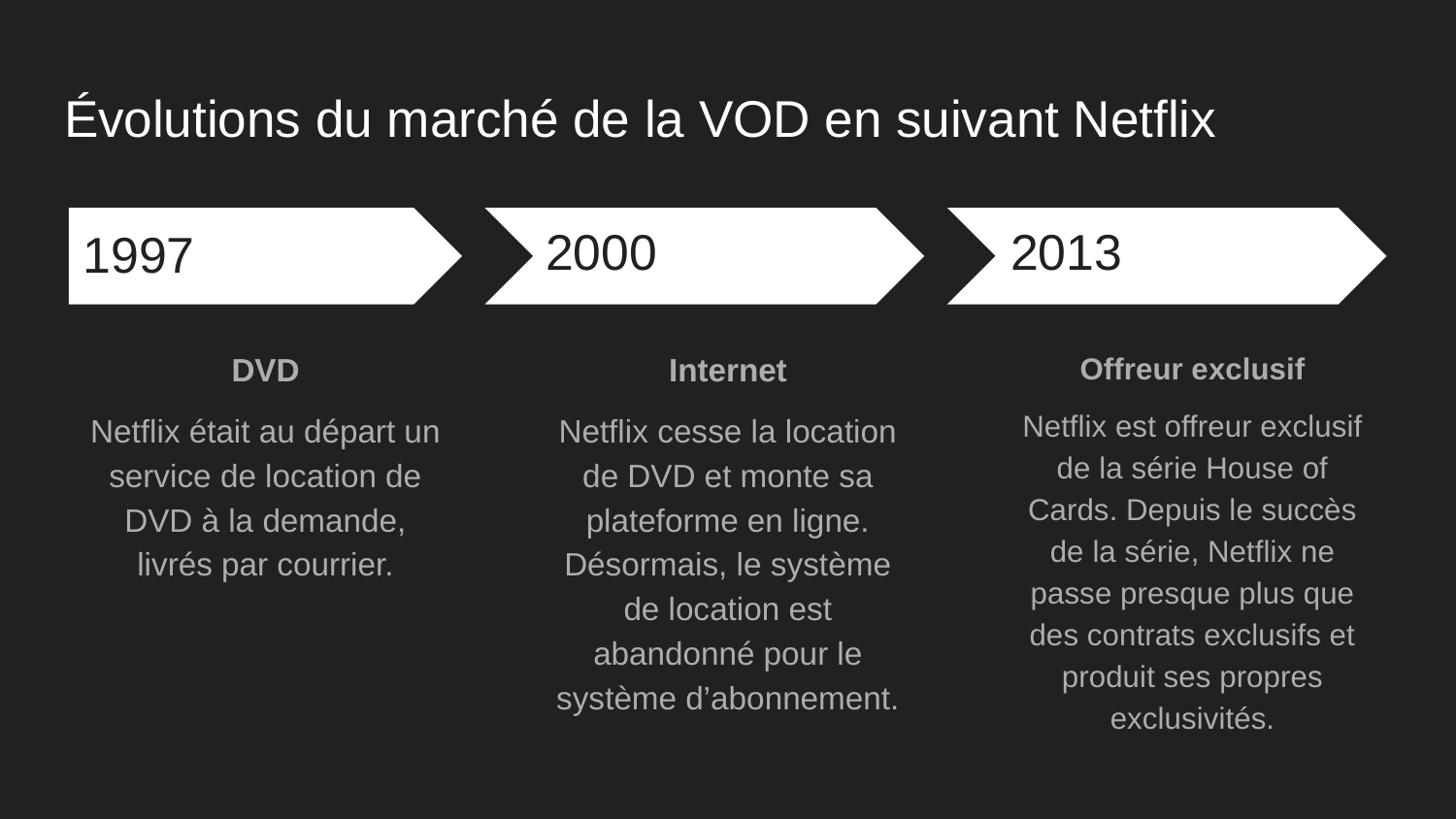

# Évolutions du marché de la VOD en suivant Netflix

1997
2000
2013
DVD
Netflix était au départ un service de location de DVD à la demande, livrés par courrier.
Internet
Netflix cesse la location de DVD et monte sa plateforme en ligne. Désormais, le système de location est abandonné pour le système d’abonnement.
Offreur exclusif
Netflix est offreur exclusif de la série House of Cards. Depuis le succès de la série, Netflix ne passe presque plus que des contrats exclusifs et produit ses propres exclusivités.